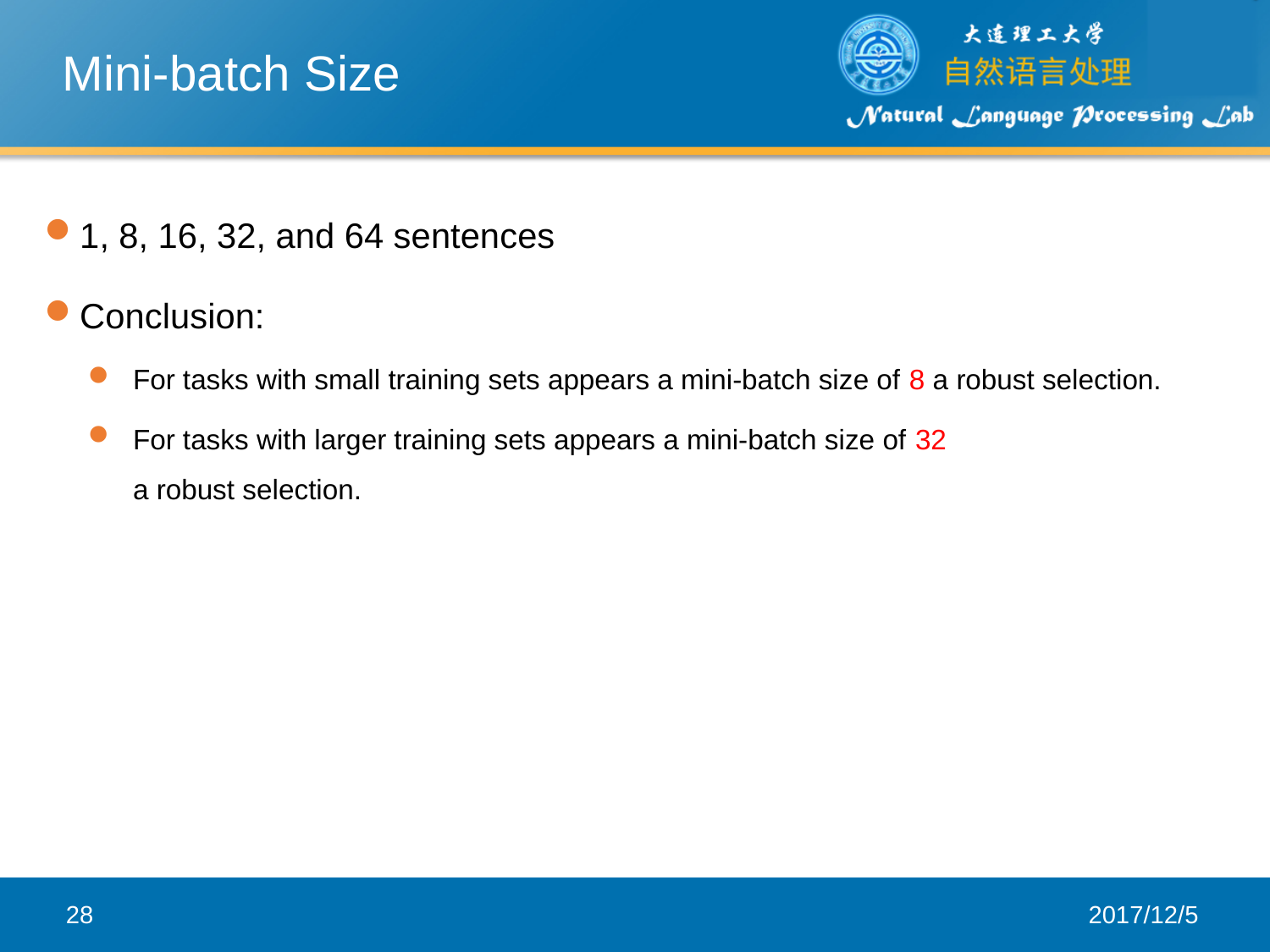

# Mini-batch Size
1, 8, 16, 32, and 64 sentences
Conclusion:
For tasks with small training sets appears a mini-batch size of 8 a robust selection.
For tasks with larger training sets appears a mini-batch size of 32
a robust selection.
28
2017/12/5